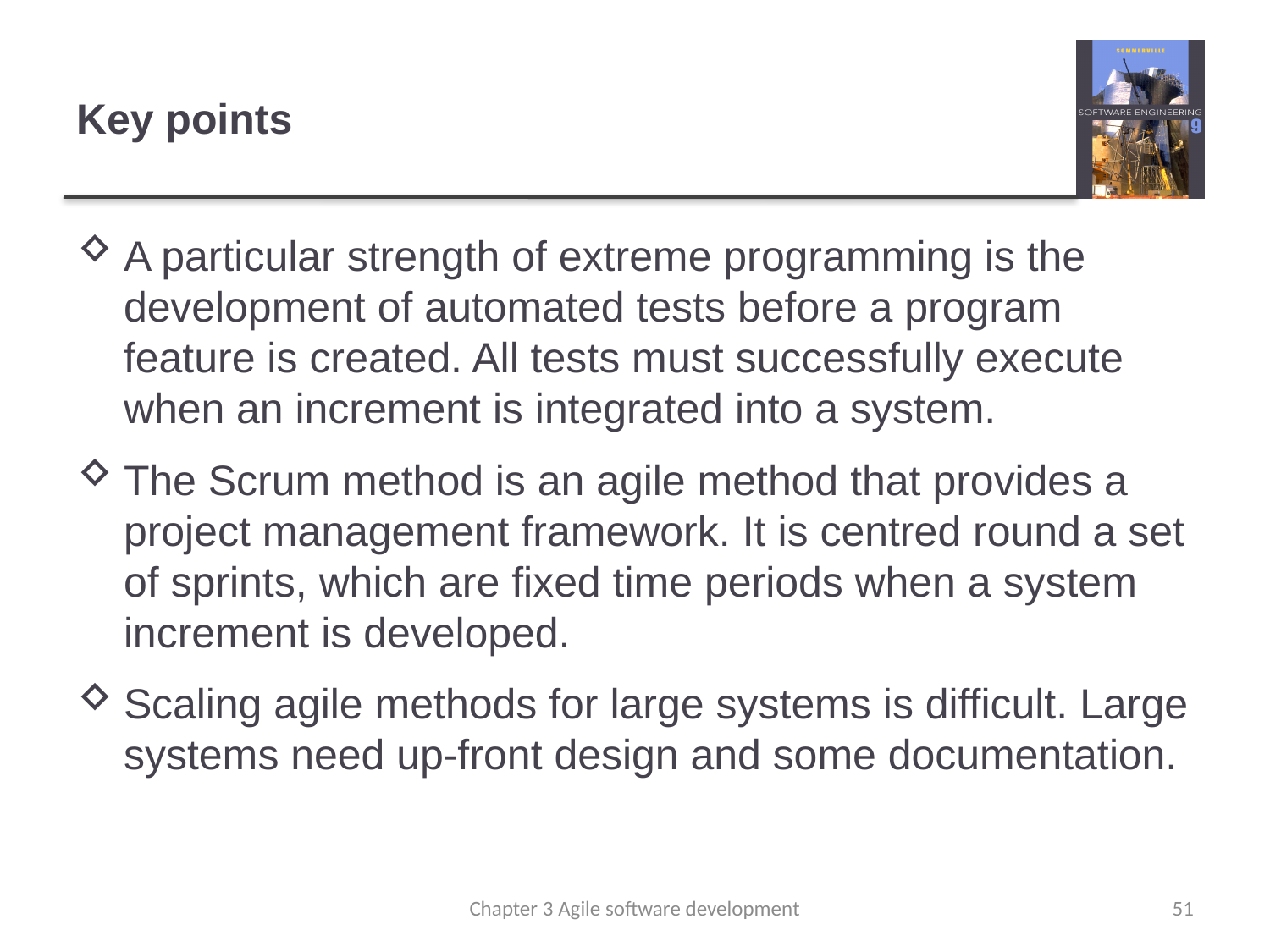

# Key points
A particular strength of extreme programming is the development of automated tests before a program feature is created. All tests must successfully execute when an increment is integrated into a system.
The Scrum method is an agile method that provides a project management framework. It is centred round a set of sprints, which are fixed time periods when a system increment is developed.
Scaling agile methods for large systems is difficult. Large systems need up-front design and some documentation.
Chapter 3 Agile software development
51